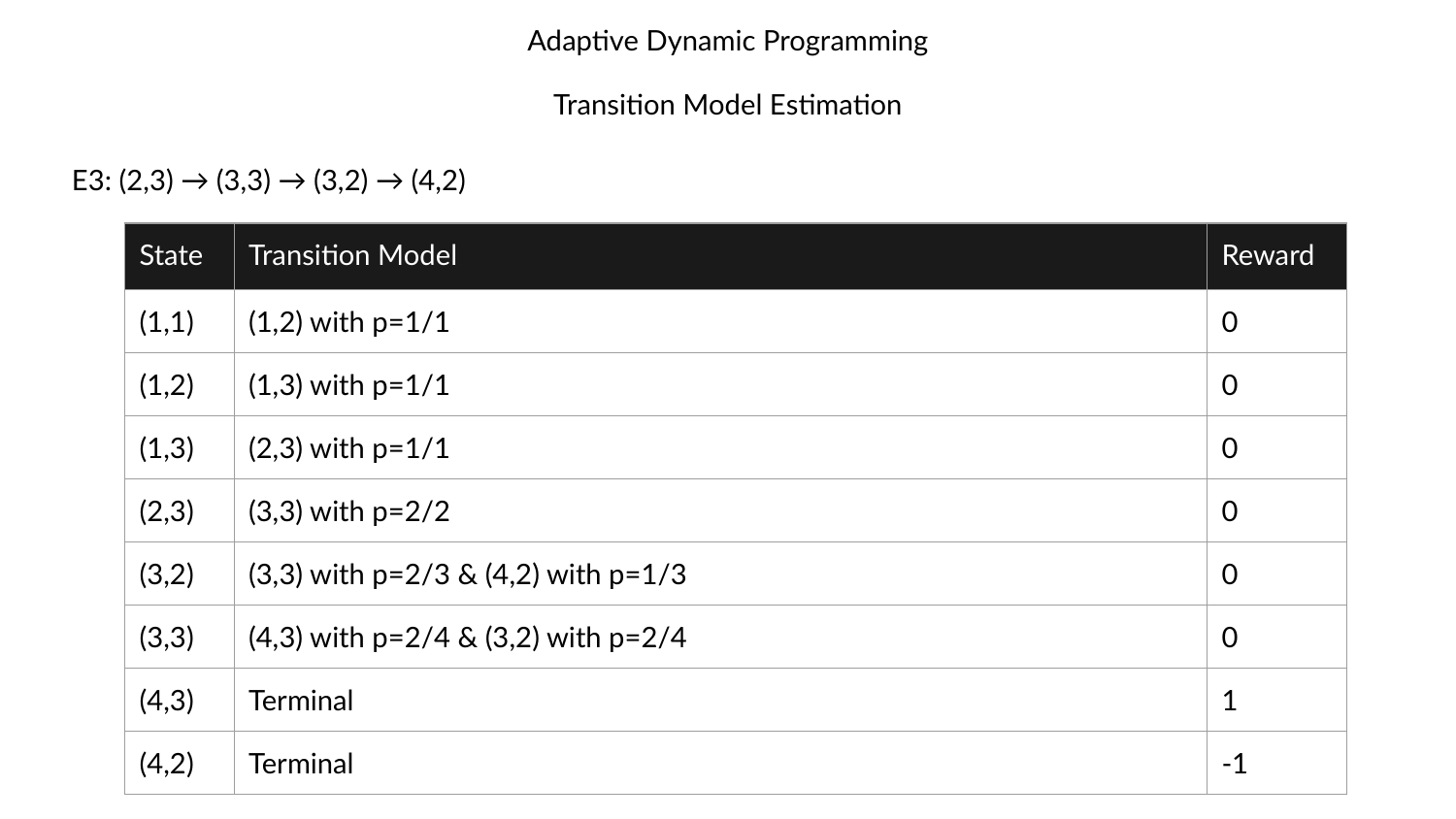

Adaptive Dynamic Programming
Transition Model Estimation
E3: (2,3) → (3,3) → (3,2) → (4,2)
| State | Transition Model | Reward |
| --- | --- | --- |
| (1,1) | (1,2) with p=1/1 | 0 |
| (1,2) | (1,3) with p=1/1 | 0 |
| (1,3) | (2,3) with p=1/1 | 0 |
| (2,3) | (3,3) with p=2/2 | 0 |
| (3,2) | (3,3) with p=2/3 & (4,2) with p=1/3 | 0 |
| (3,3) | (4,3) with p=2/4 & (3,2) with p=2/4 | 0 |
| (4,3) | Terminal | 1 |
| (4,2) | Terminal | -1 |